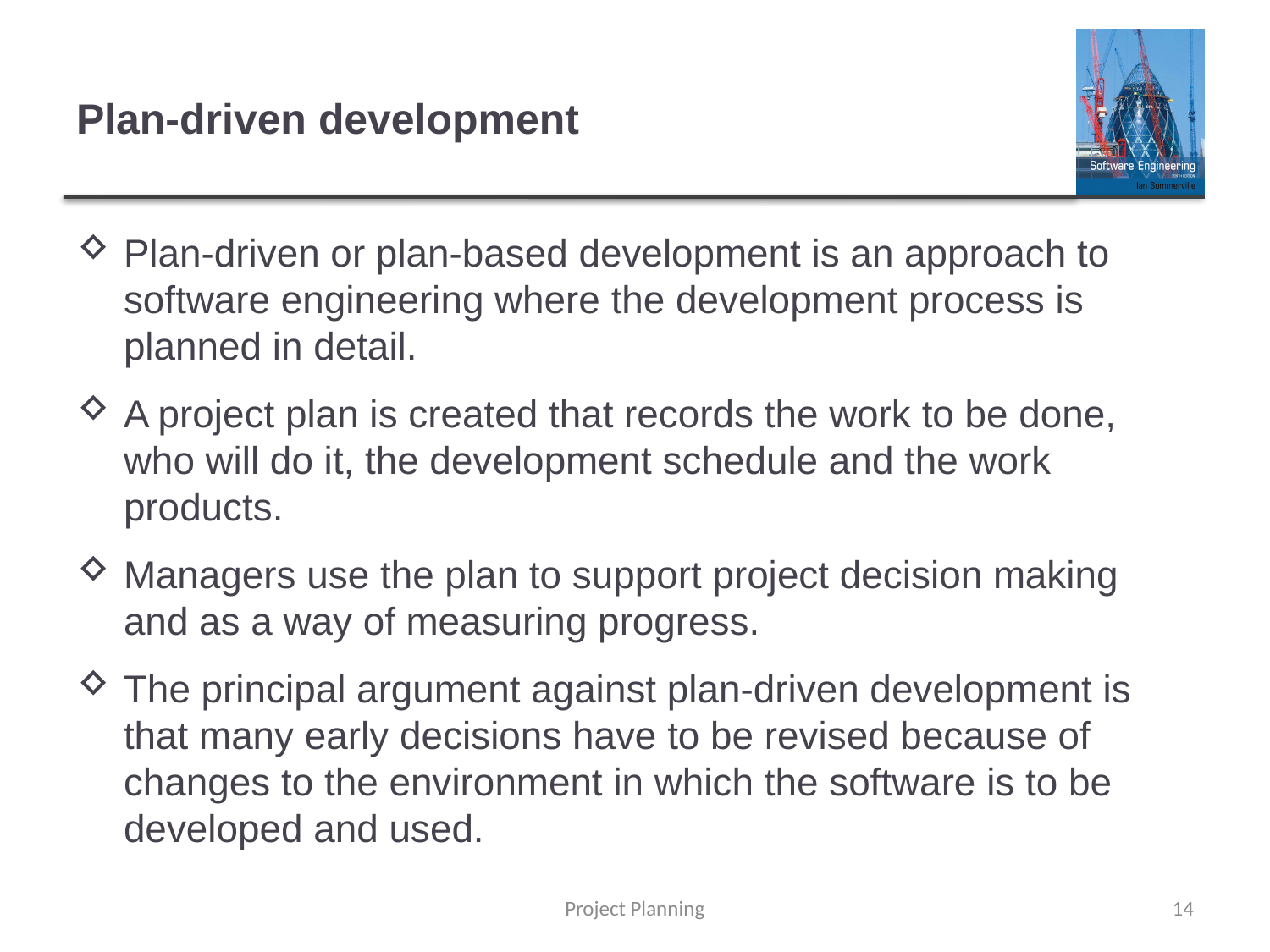

# Plan-driven development
Plan-driven or plan-based development is an approach to software engineering where the development process is planned in detail.
A project plan is created that records the work to be done, who will do it, the development schedule and the work products.
Managers use the plan to support project decision making and as a way of measuring progress.
The principal argument against plan-driven development is that many early decisions have to be revised because of changes to the environment in which the software is to be developed and used.
Project Planning
14